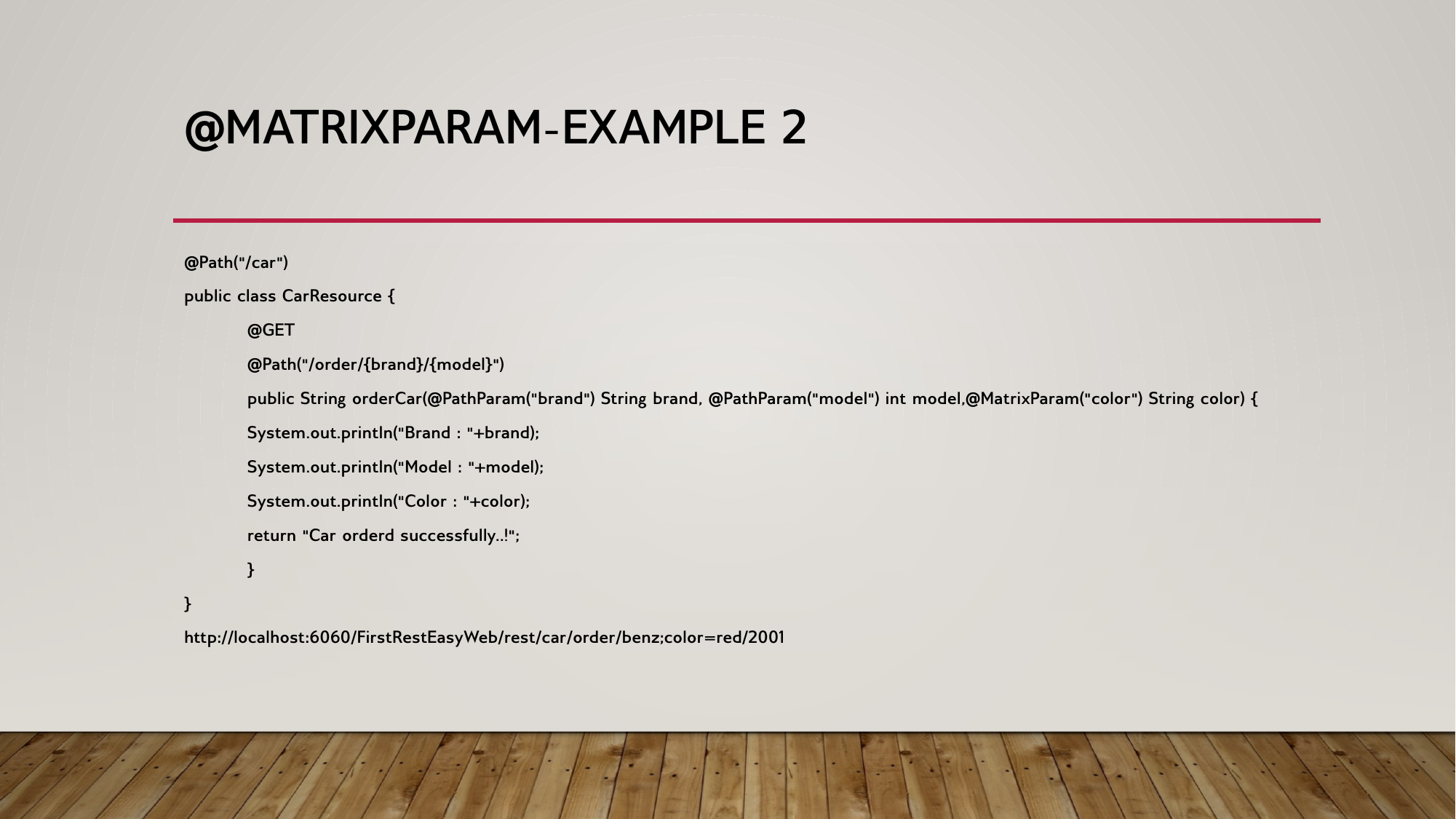

# @MATRIXPARAM-EXAMPLE 2
@Path("/car")
public class CarResource {
	@GET
	@Path("/order/{brand}/{model}")
	public String orderCar(@PathParam("brand") String brand, @PathParam("model") int model,@MatrixParam("color") String color) {
		System.out.println("Brand : "+brand);
		System.out.println("Model : "+model);
		System.out.println("Color : "+color);
		return "Car orderd successfully..!";
	}
}
http://localhost:6060/FirstRestEasyWeb/rest/car/order/benz;color=red/2001